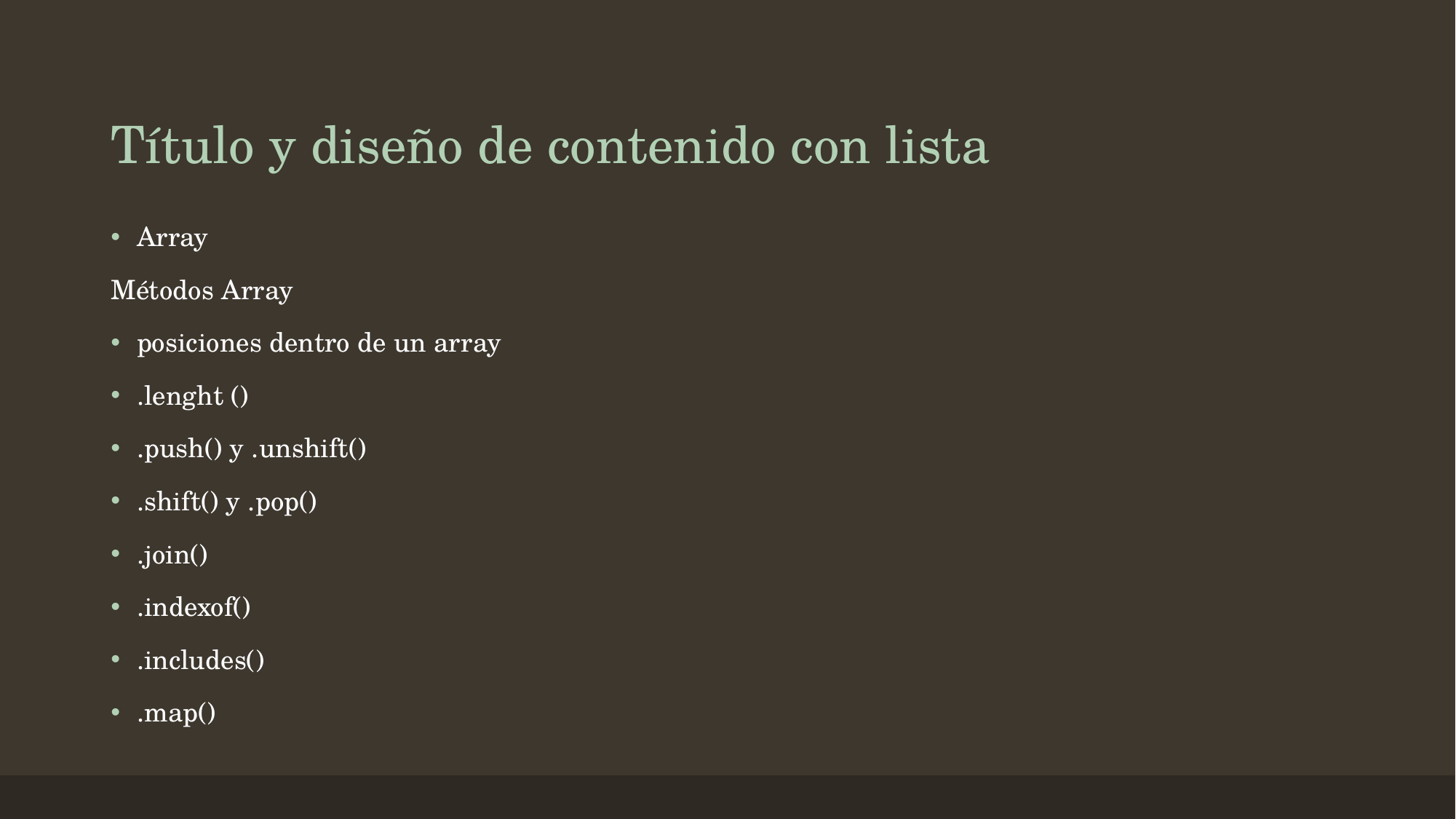

# Título y diseño de contenido con lista
Array
Métodos Array
posiciones dentro de un array
.lenght ()
.push() y .unshift()
.shift() y .pop()
.join()
.indexof()
.includes()
.map()